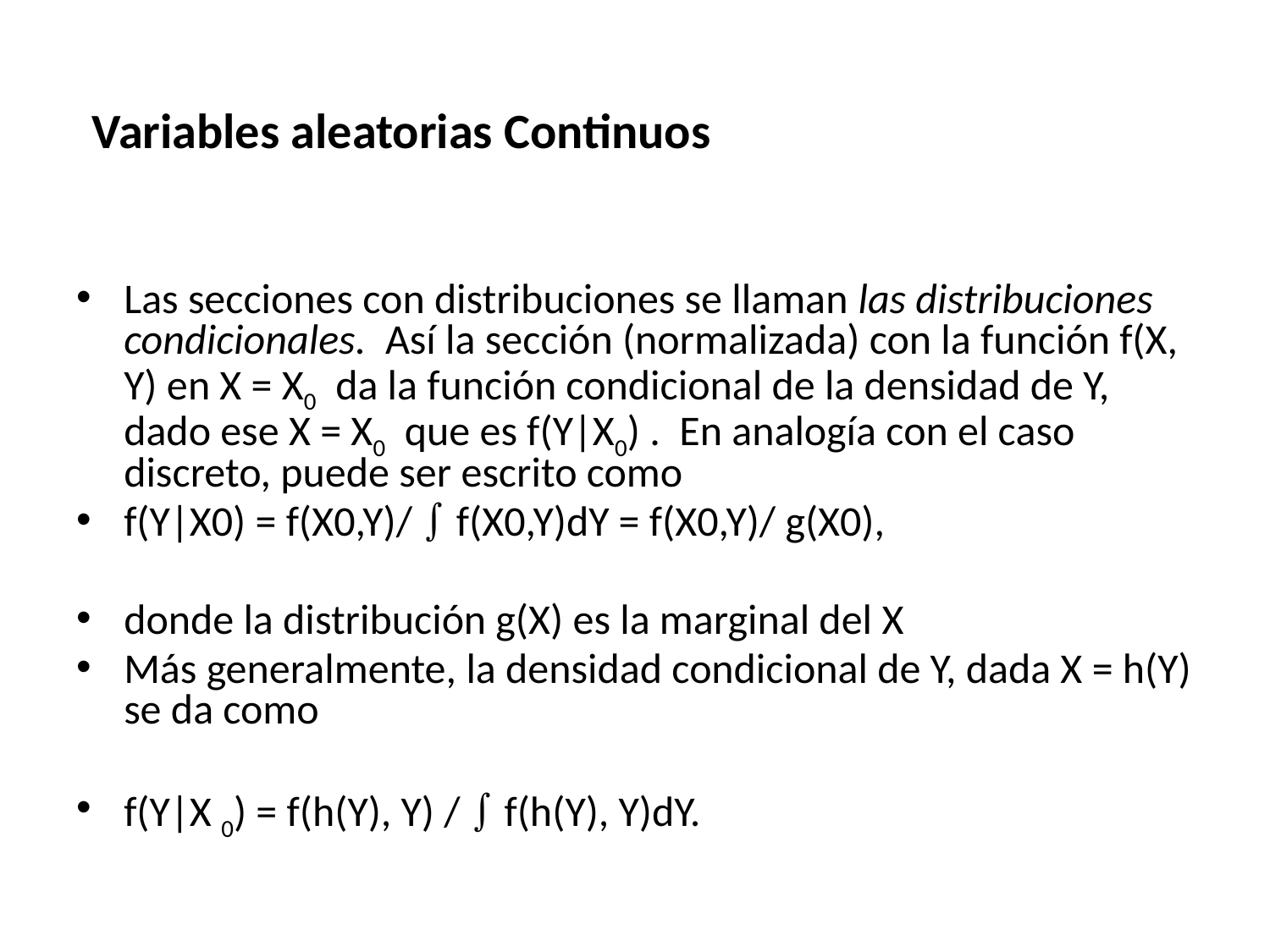

# Variables aleatorias Continuos
Las secciones con distribuciones se llaman las distribuciones condicionales.  Así la sección (normalizada) con la función f(X, Y) en X = X0  da la función condicional de la densidad de Y, dado ese X = X0  que es f(Y|X0) .  En analogía con el caso discreto, puede ser escrito como
f(Y|X0) = f(X0,Y)/ ∫ f(X0,Y)dY = f(X0,Y)/ g(X0),

donde la distribución g(X) es la marginal del X
Más generalmente, la densidad condicional de Y, dada X = h(Y) se da como

f(Y|X 0) = f(h(Y), Y) / ∫ f(h(Y), Y)dY.